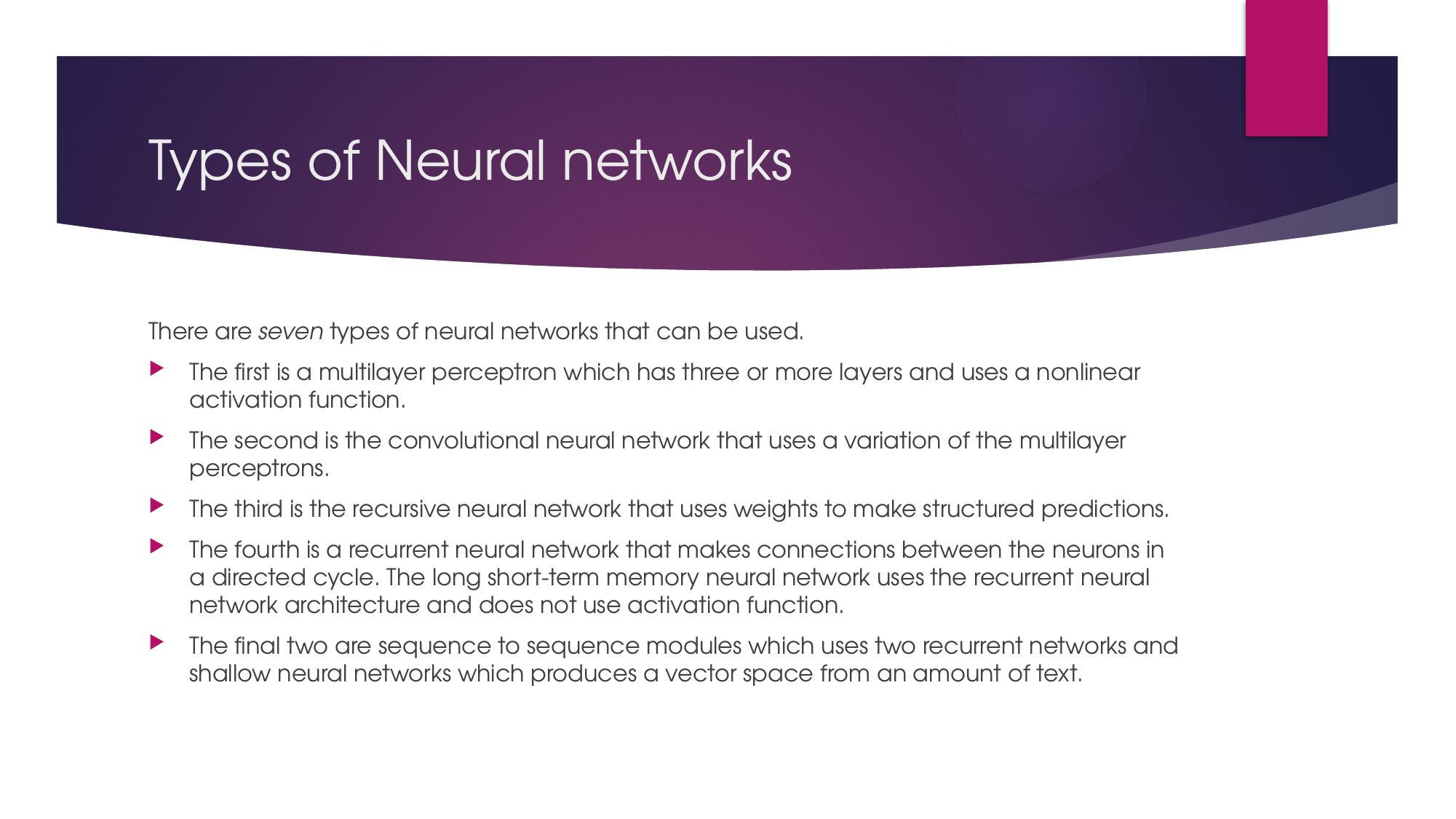

# Types of Neural networks
There are seven types of neural networks that can be used.
The first is a multilayer perceptron which has three or more layers and uses a nonlinear activation function.
The second is the convolutional neural network that uses a variation of the multilayer perceptrons.
The third is the recursive neural network that uses weights to make structured predictions.
The fourth is a recurrent neural network that makes connections between the neurons in a directed cycle. The long short-term memory neural network uses the recurrent neural network architecture and does not use activation function.
The final two are sequence to sequence modules which uses two recurrent networks and shallow neural networks which produces a vector space from an amount of text.